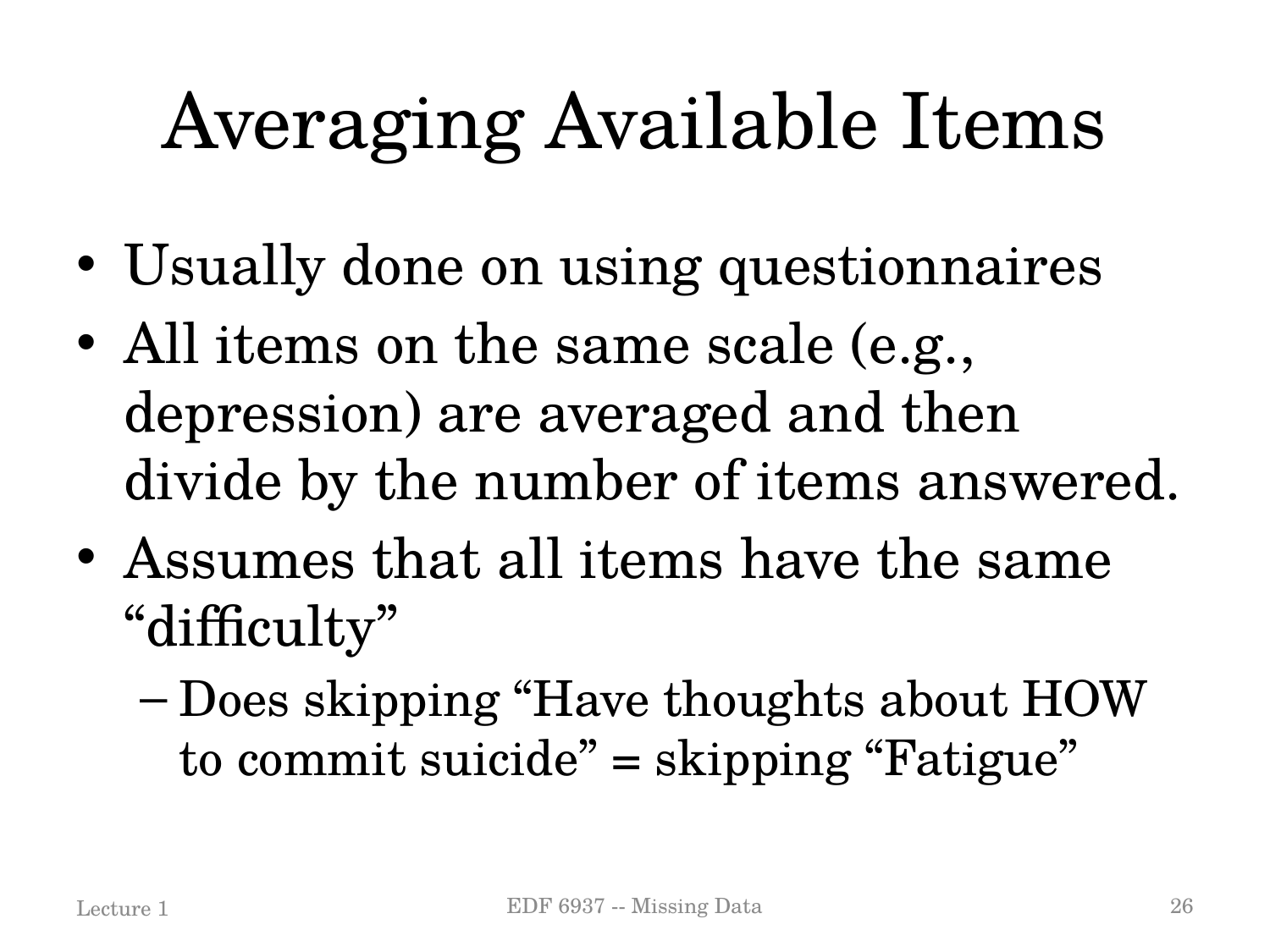

# Averaging Available Items
Usually done on using questionnaires
All items on the same scale (e.g., depression) are averaged and then divide by the number of items answered.
Assumes that all items have the same “difficulty”
Does skipping “Have thoughts about HOW to commit suicide” = skipping “Fatigue”
Lecture 1
EDF 6937 -- Missing Data
26